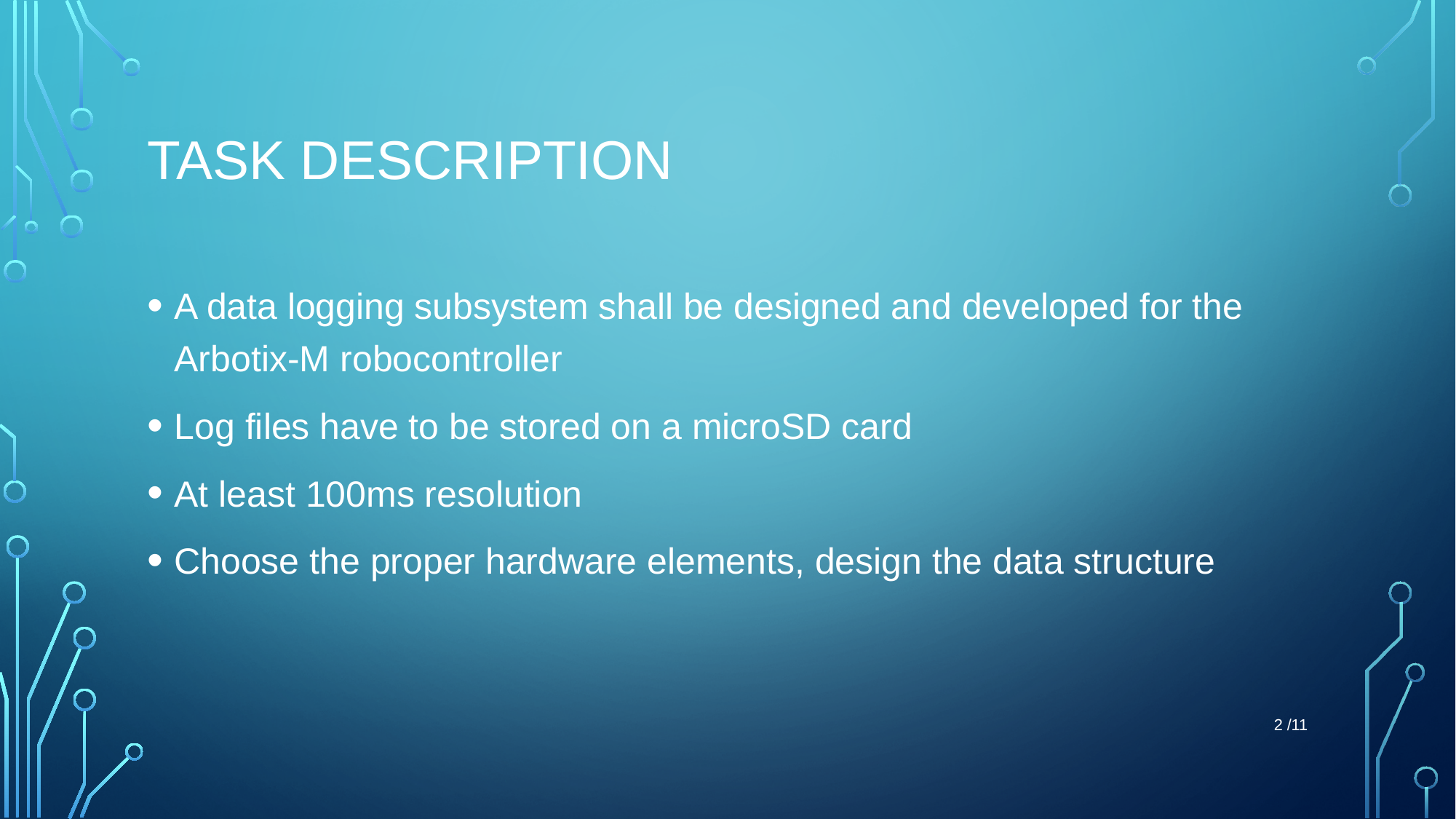

# Task description
A data logging subsystem shall be designed and developed for the Arbotix-M robocontroller
Log files have to be stored on a microSD card
At least 100ms resolution
Choose the proper hardware elements, design the data structure
2 /11